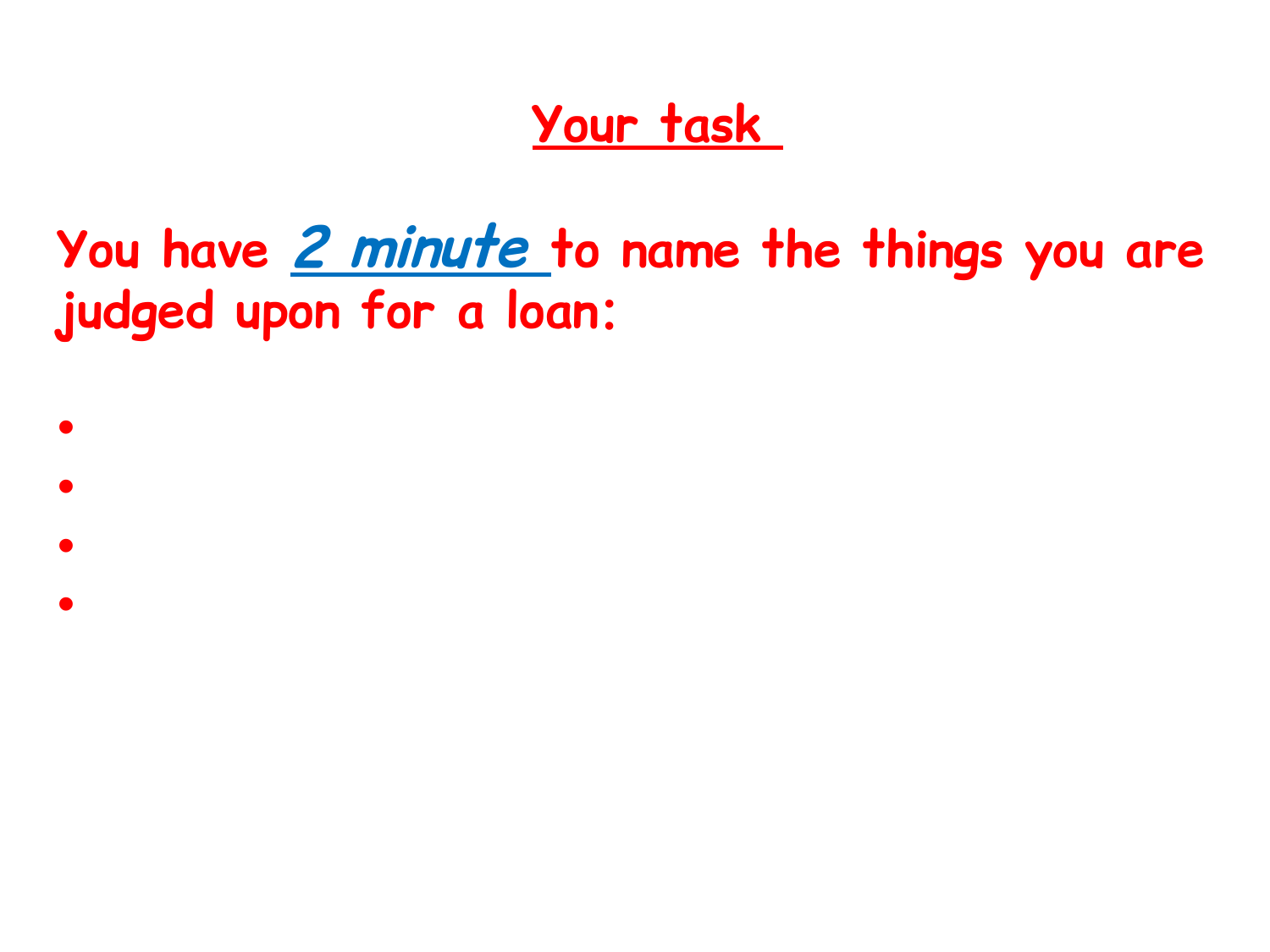

Your task

You have 2 minute to name the things you are judged upon for a loan: